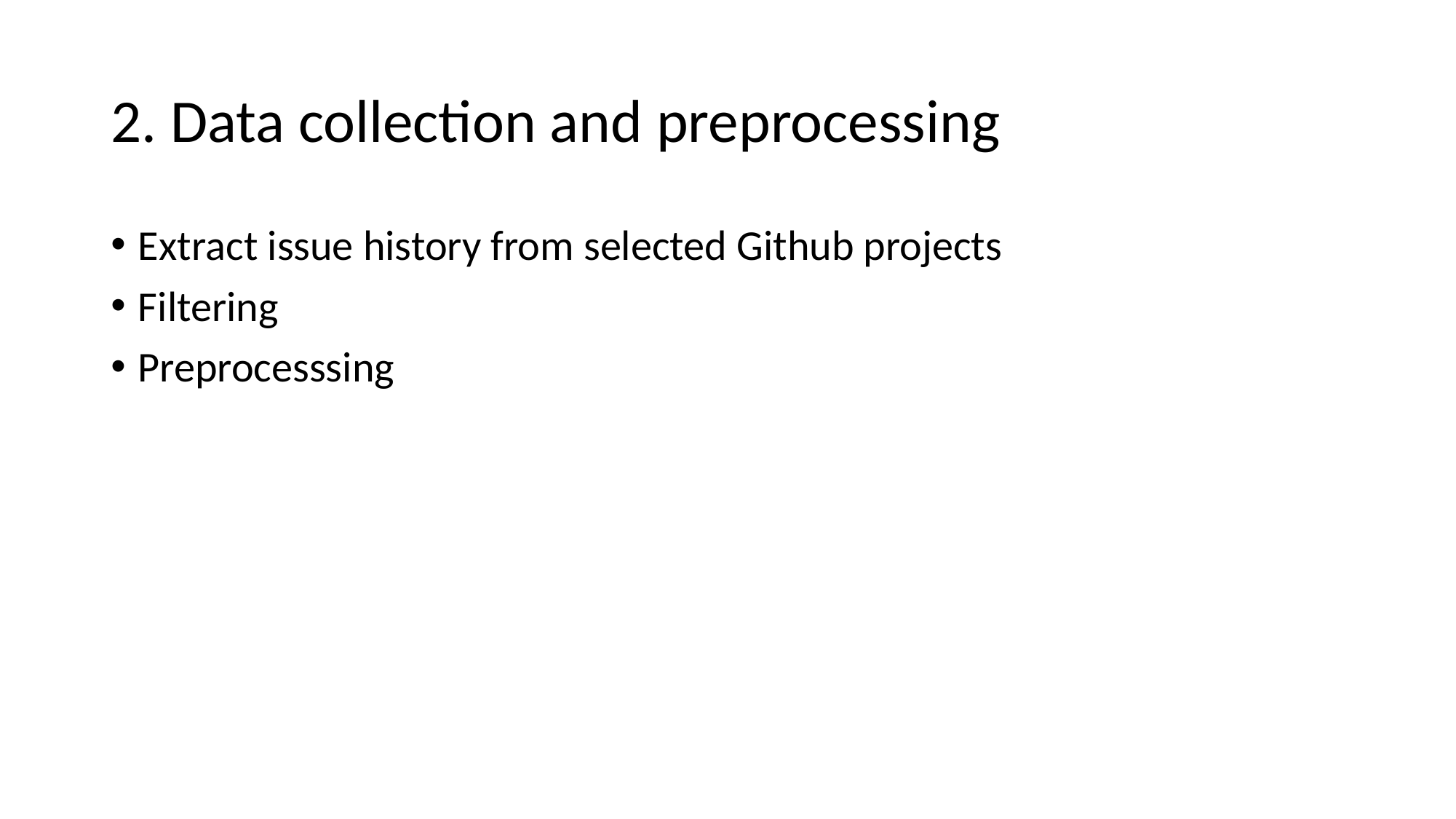

# 2. Data collection and preprocessing
Extract issue history from selected Github projects
Filtering
Preprocesssing